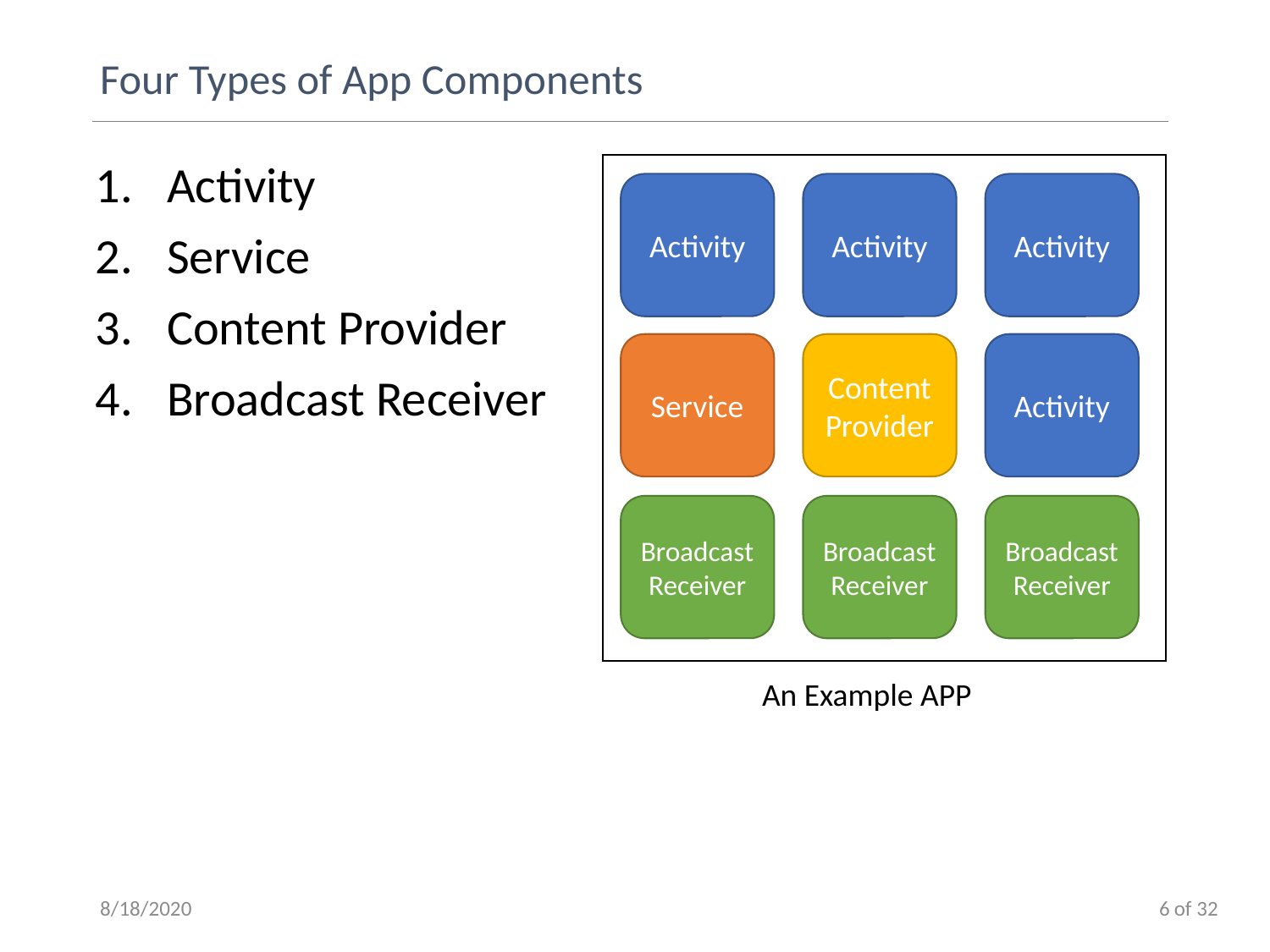

# Four Types of App Components
Activity
Service
Content Provider
Broadcast Receiver

Activity
Activity
Activity
Service
Content
Provider
Activity
Broadcast Receiver
Broadcast Receiver
Broadcast Receiver
An Example APP
8/18/2020

6